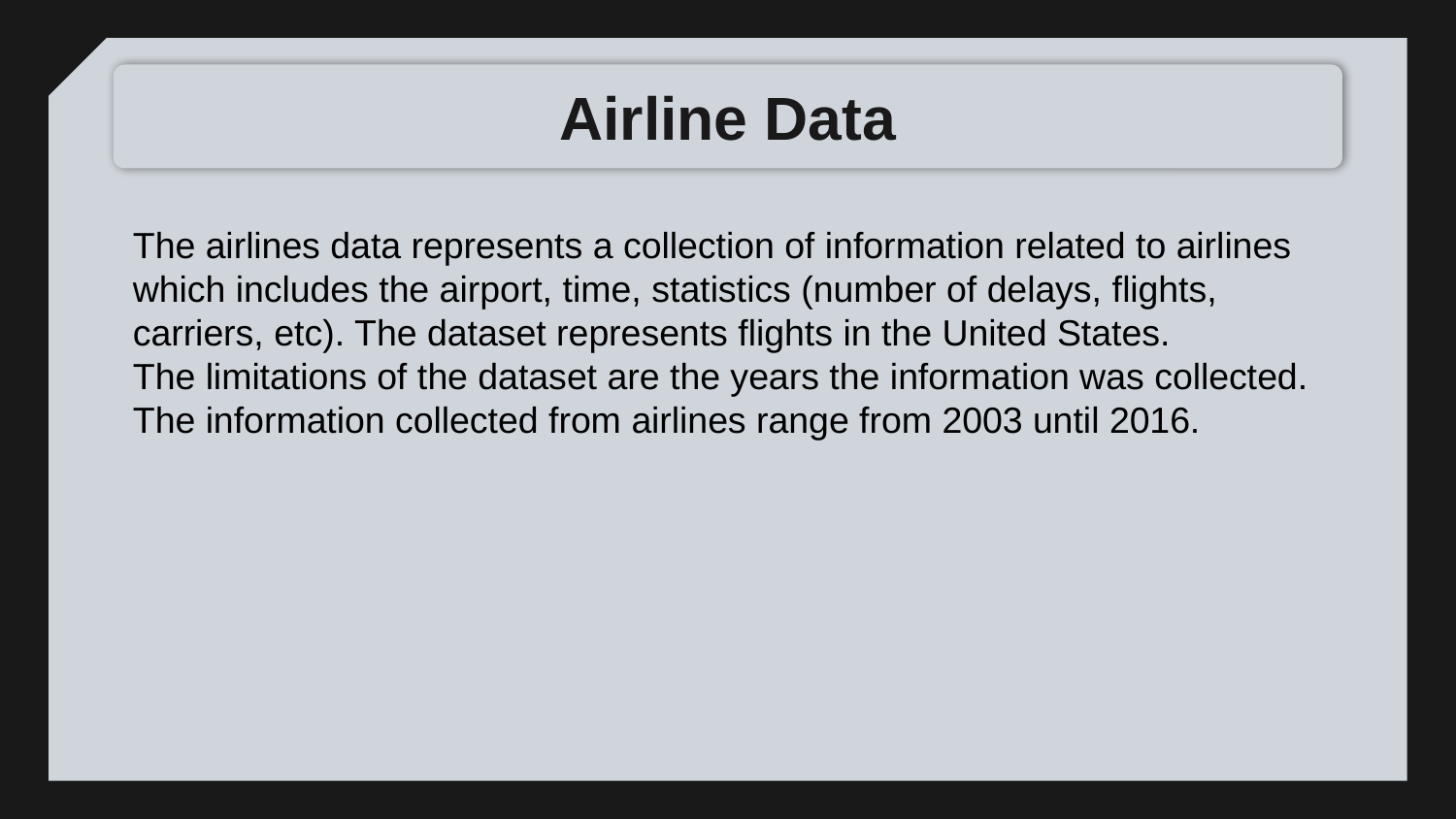

# Airline Data
The airlines data represents a collection of information related to airlines which includes the airport, time, statistics (number of delays, flights, carriers, etc). The dataset represents flights in the United States.
The limitations of the dataset are the years the information was collected. The information collected from airlines range from 2003 until 2016.